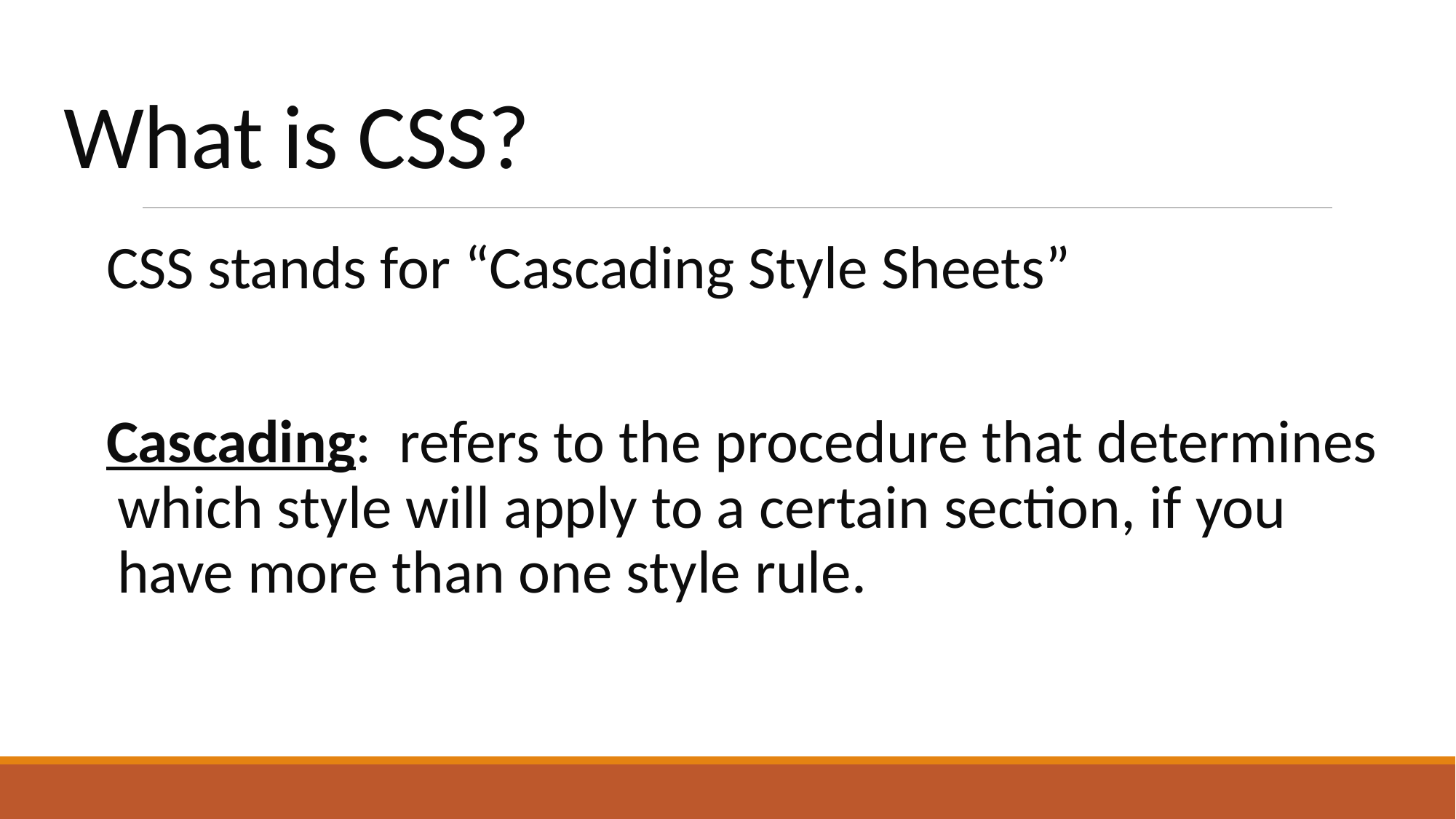

# What is CSS?
CSS stands for “Cascading Style Sheets”

Cascading:  refers to the procedure that determines which style will apply to a certain section, if you have more than one style rule.